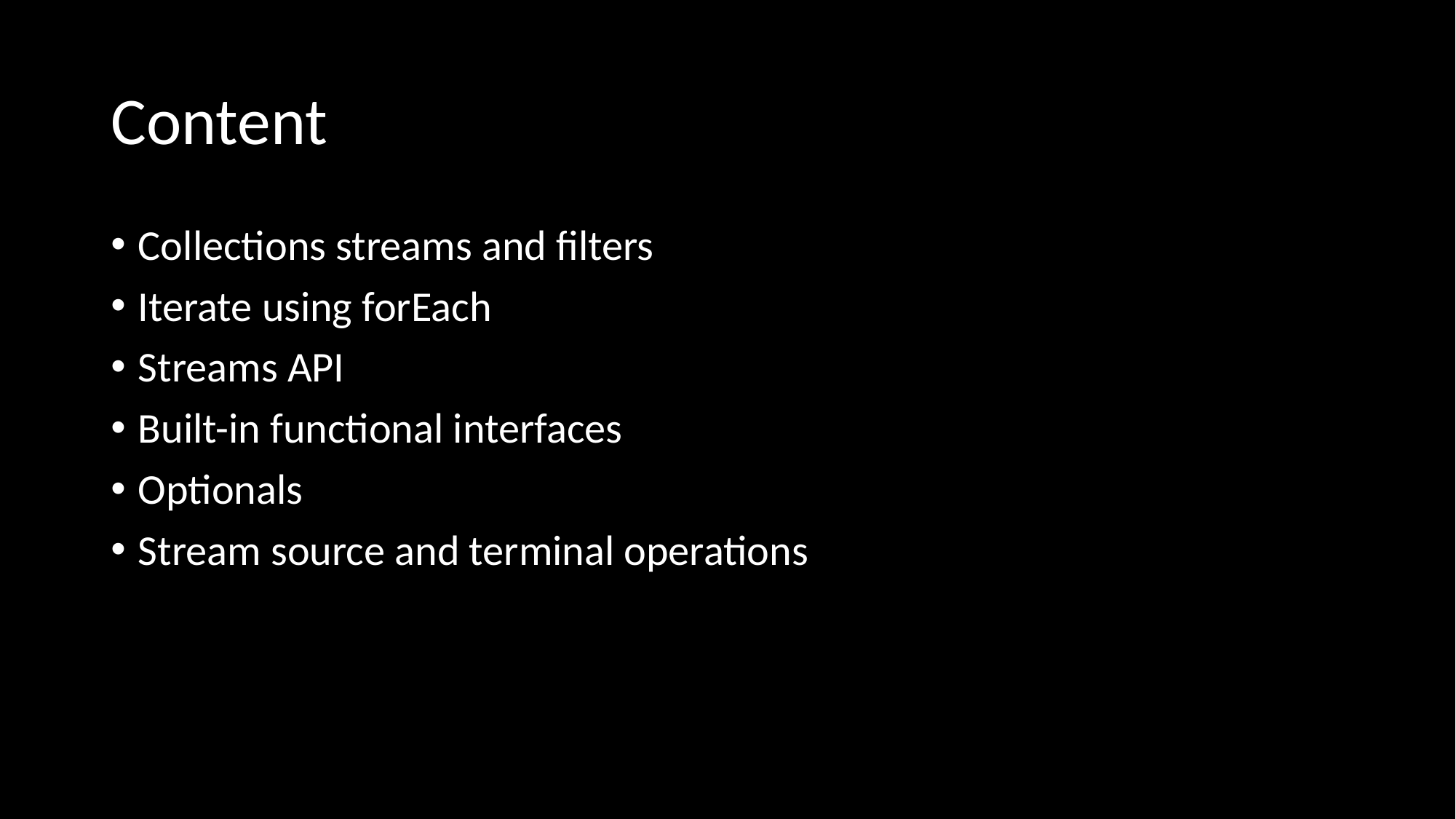

# Content
Collections streams and filters
Iterate using forEach
Streams API
Built-in functional interfaces
Optionals
Stream source and terminal operations